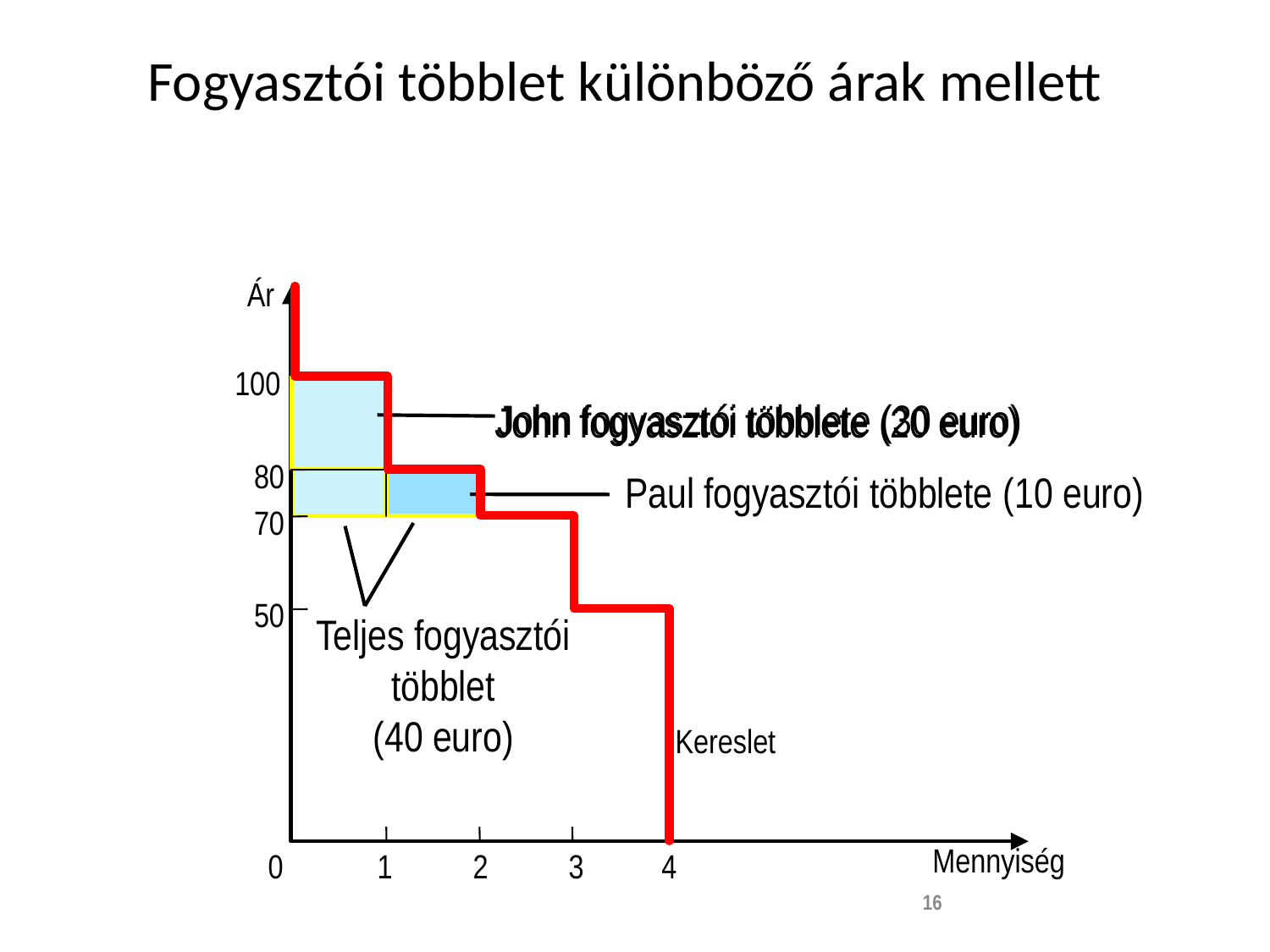

Fogyasztói többlet különböző árak mellett
Ár

 100

John fogyasztói többlete (30 euro)
John fogyasztói többlete (20 euro)

80
Paul fogyasztói többlete (10 euro)

70

50
Teljes fogyasztói többlet
(40 euro)

Kereslet

0
1
2
3
4
Mennyiség

16